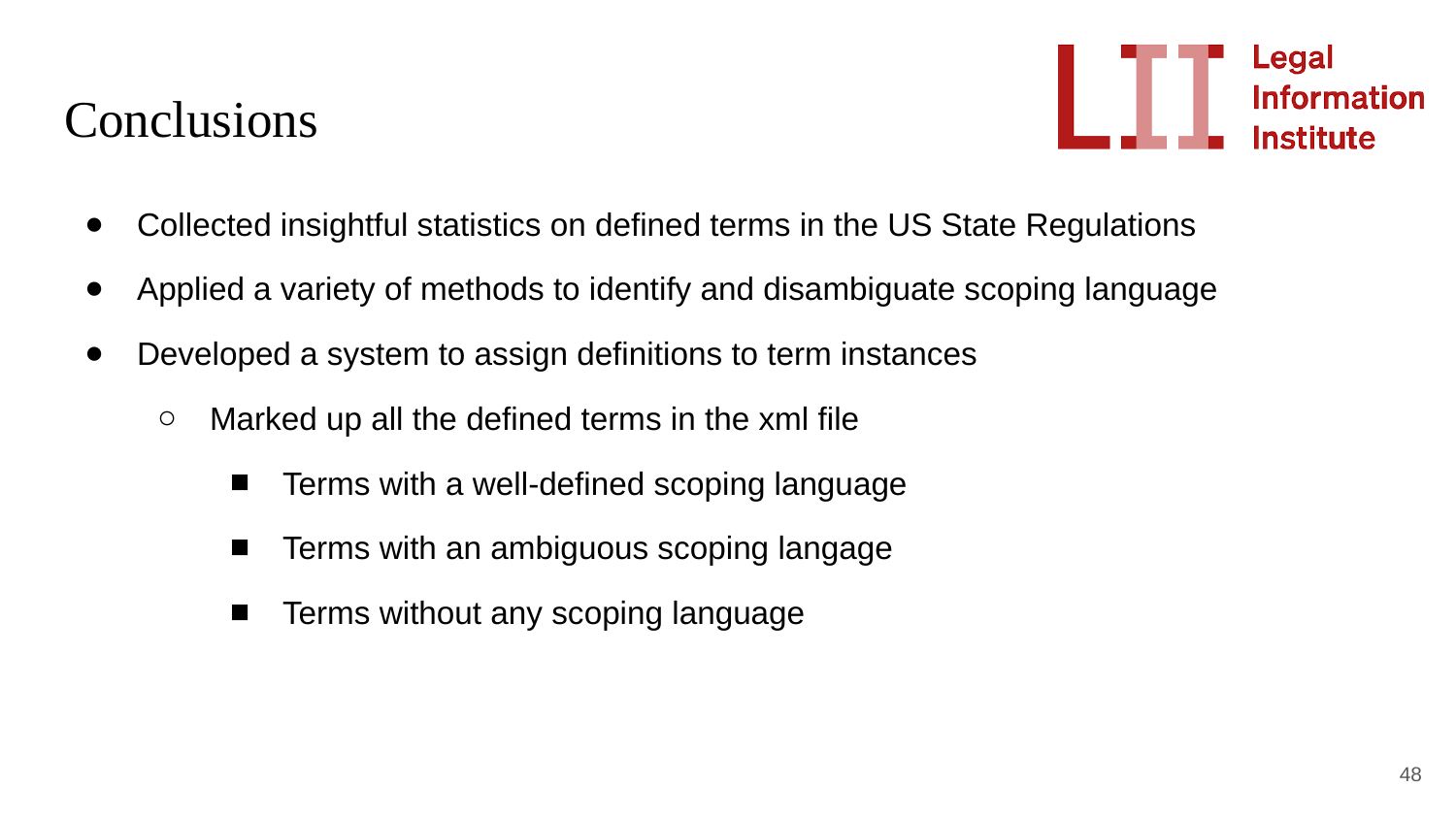

# Conclusions
Collected insightful statistics on defined terms in the US State Regulations
Applied a variety of methods to identify and disambiguate scoping language
Developed a system to assign definitions to term instances
Marked up all the defined terms in the xml file
Terms with a well-defined scoping language
Terms with an ambiguous scoping langage
Terms without any scoping language

48